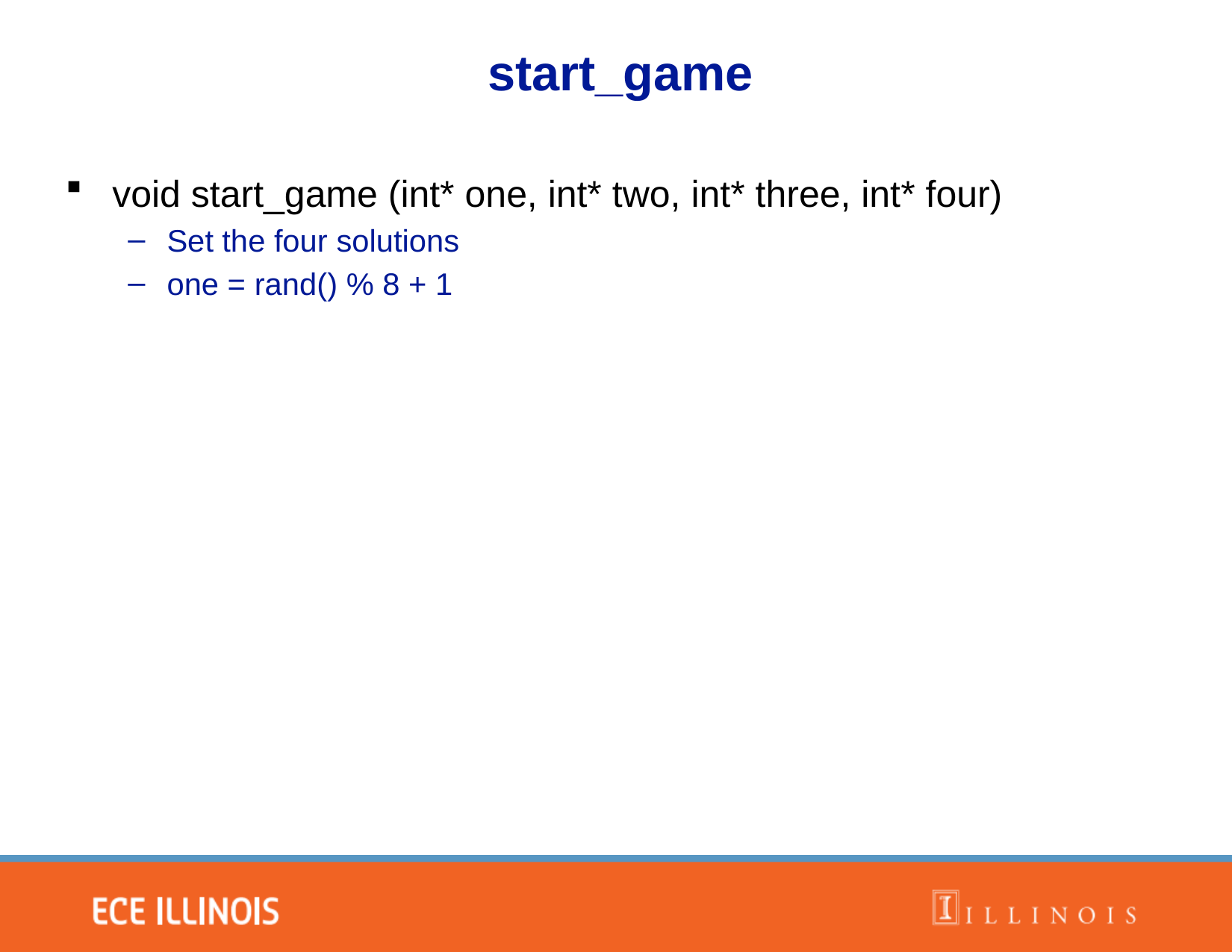

start_game
void start_game (int* one, int* two, int* three, int* four)
Set the four solutions
one = rand() % 8 + 1